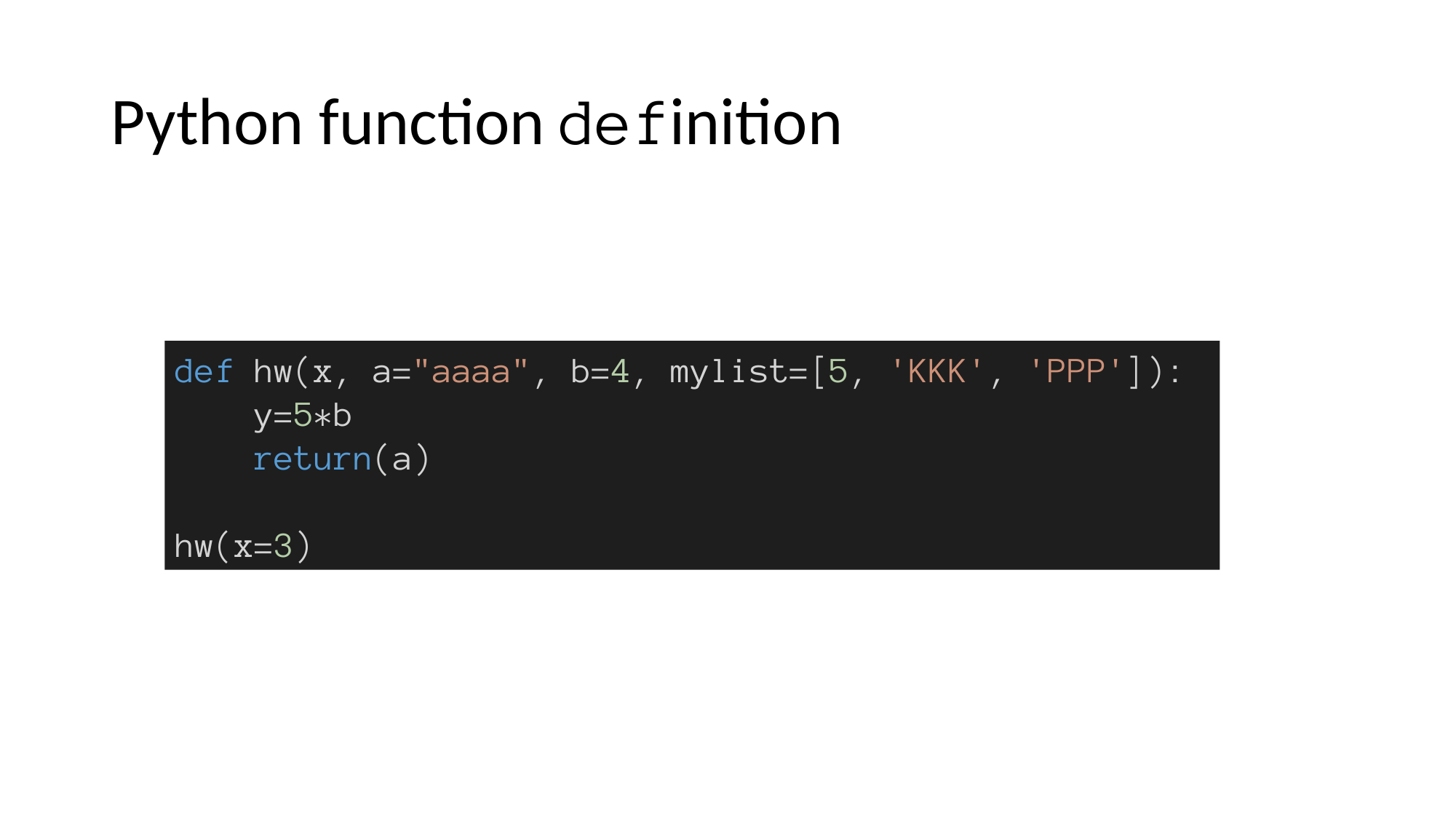

# Python function definition
def hw(x, a="aaaa", b=4, mylist=[5, 'KKK', 'PPP']):
    y=5*b
    return(a)
hw(x=3)